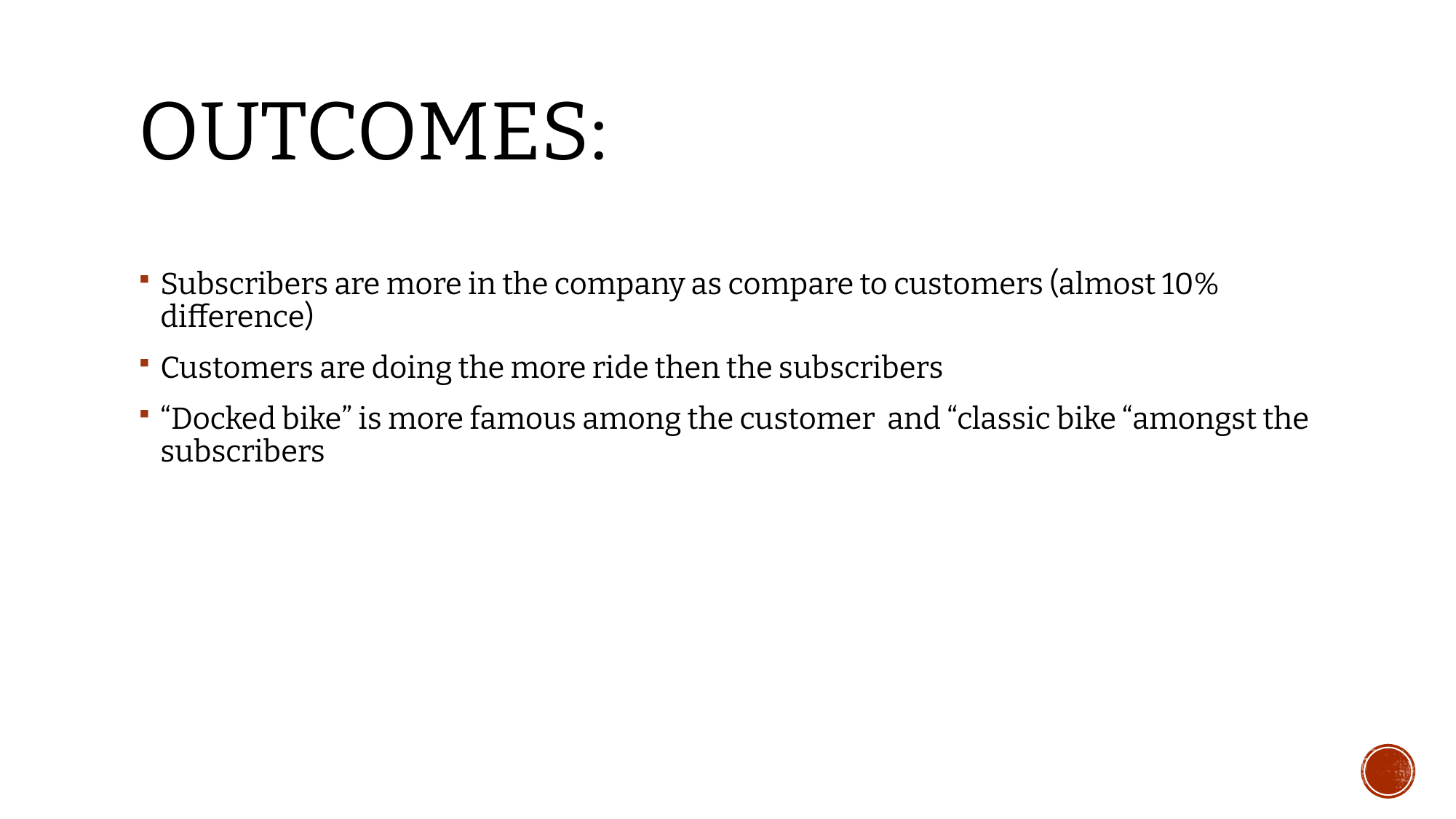

# Outcomes:
Subscribers are more in the company as compare to customers (almost 10% difference)
Customers are doing the more ride then the subscribers
“Docked bike” is more famous among the customer  and “classic bike “amongst the subscribers